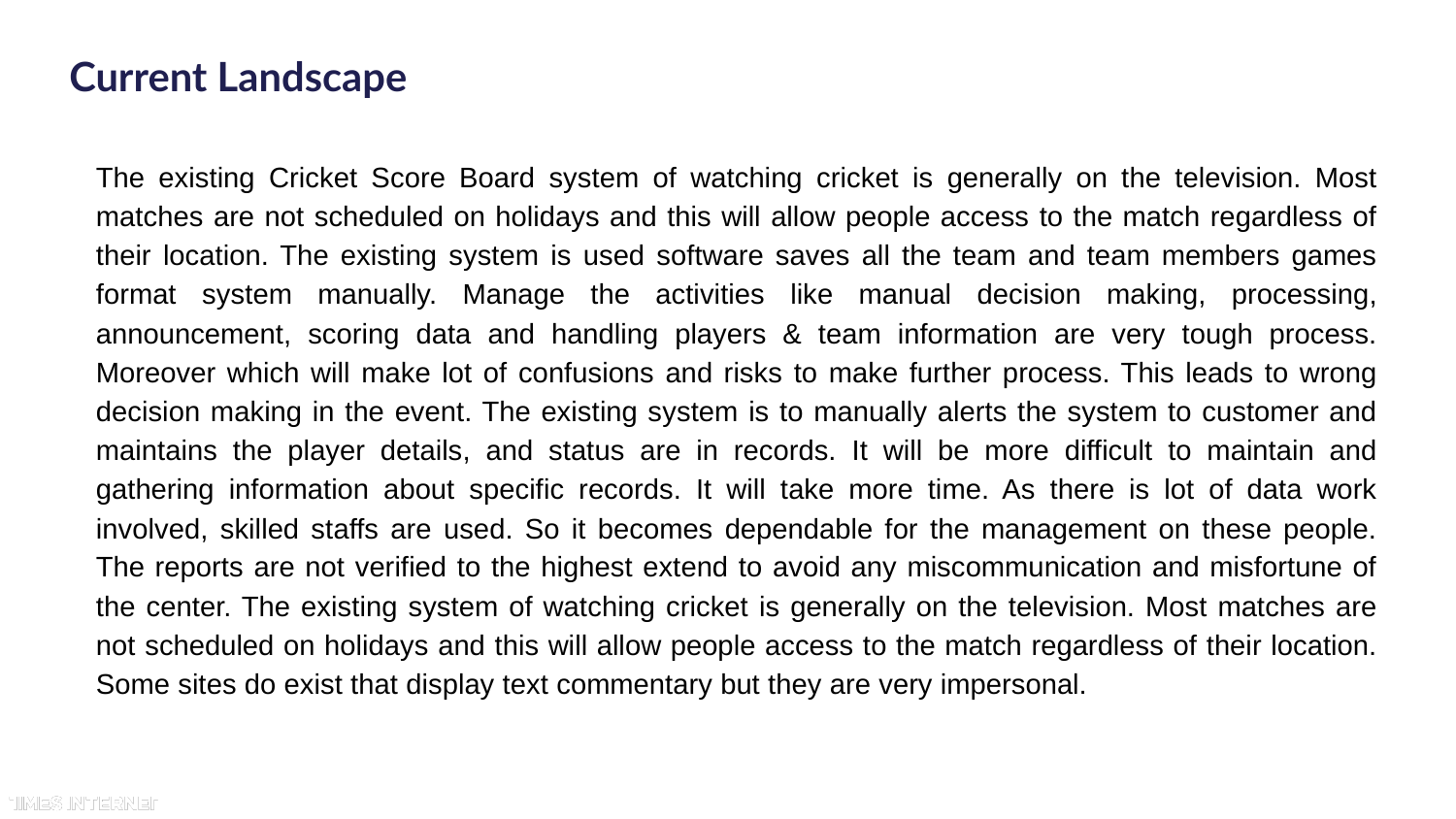

# Current Landscape
The existing Cricket Score Board system of watching cricket is generally on the television. Most matches are not scheduled on holidays and this will allow people access to the match regardless of their location. The existing system is used software saves all the team and team members games format system manually. Manage the activities like manual decision making, processing, announcement, scoring data and handling players & team information are very tough process. Moreover which will make lot of confusions and risks to make further process. This leads to wrong decision making in the event. The existing system is to manually alerts the system to customer and maintains the player details, and status are in records. It will be more difficult to maintain and gathering information about specific records. It will take more time. As there is lot of data work involved, skilled staffs are used. So it becomes dependable for the management on these people. The reports are not verified to the highest extend to avoid any miscommunication and misfortune of the center. The existing system of watching cricket is generally on the television. Most matches are not scheduled on holidays and this will allow people access to the match regardless of their location. Some sites do exist that display text commentary but they are very impersonal.